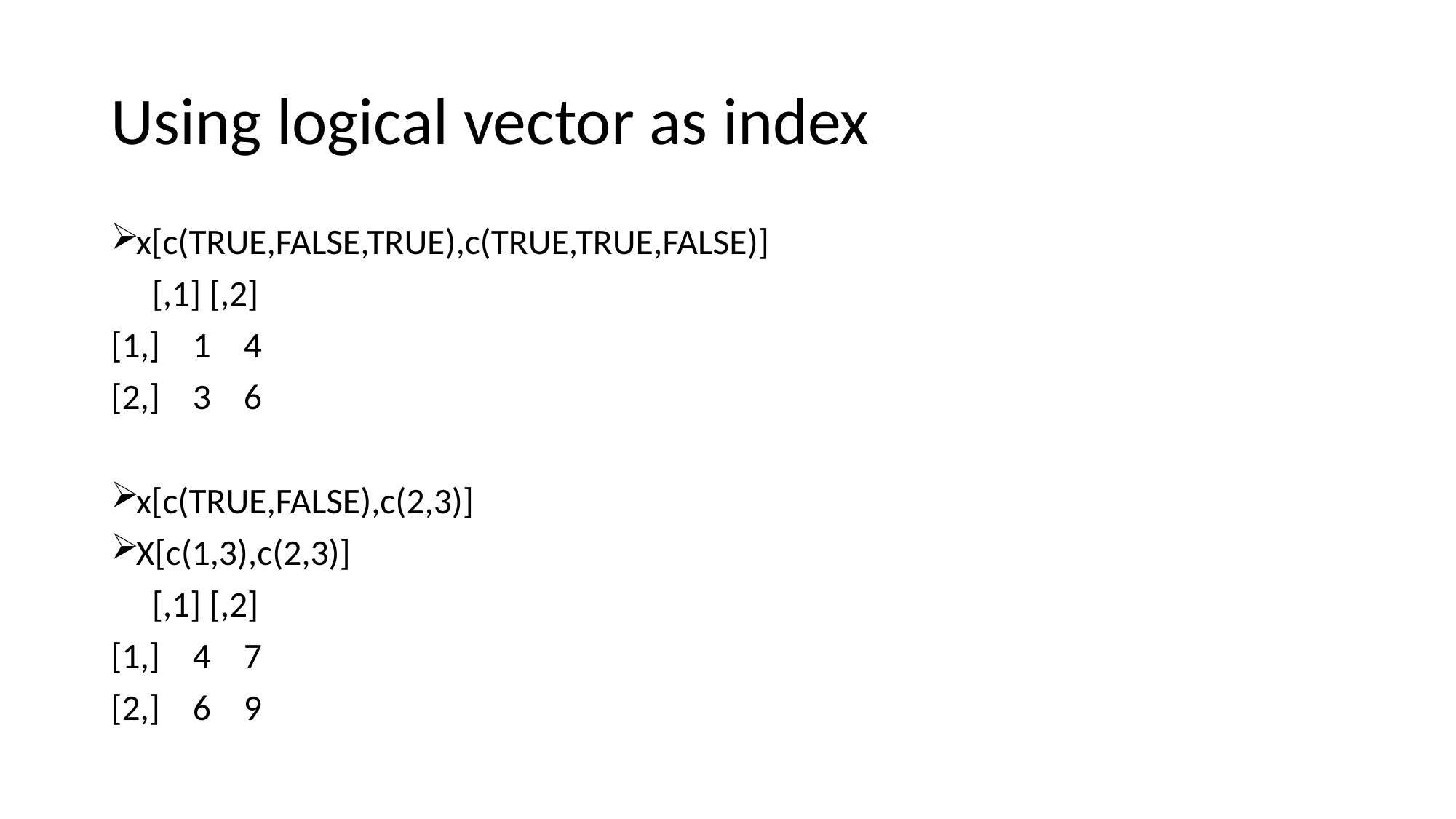

# Using logical vector as index
x[c(TRUE,FALSE,TRUE),c(TRUE,TRUE,FALSE)]
     [,1] [,2]
[1,]    1    4
[2,]    3    6

x[c(TRUE,FALSE),c(2,3)]
X[c(1,3),c(2,3)]
     [,1] [,2]
[1,]    4    7
[2,]    6    9